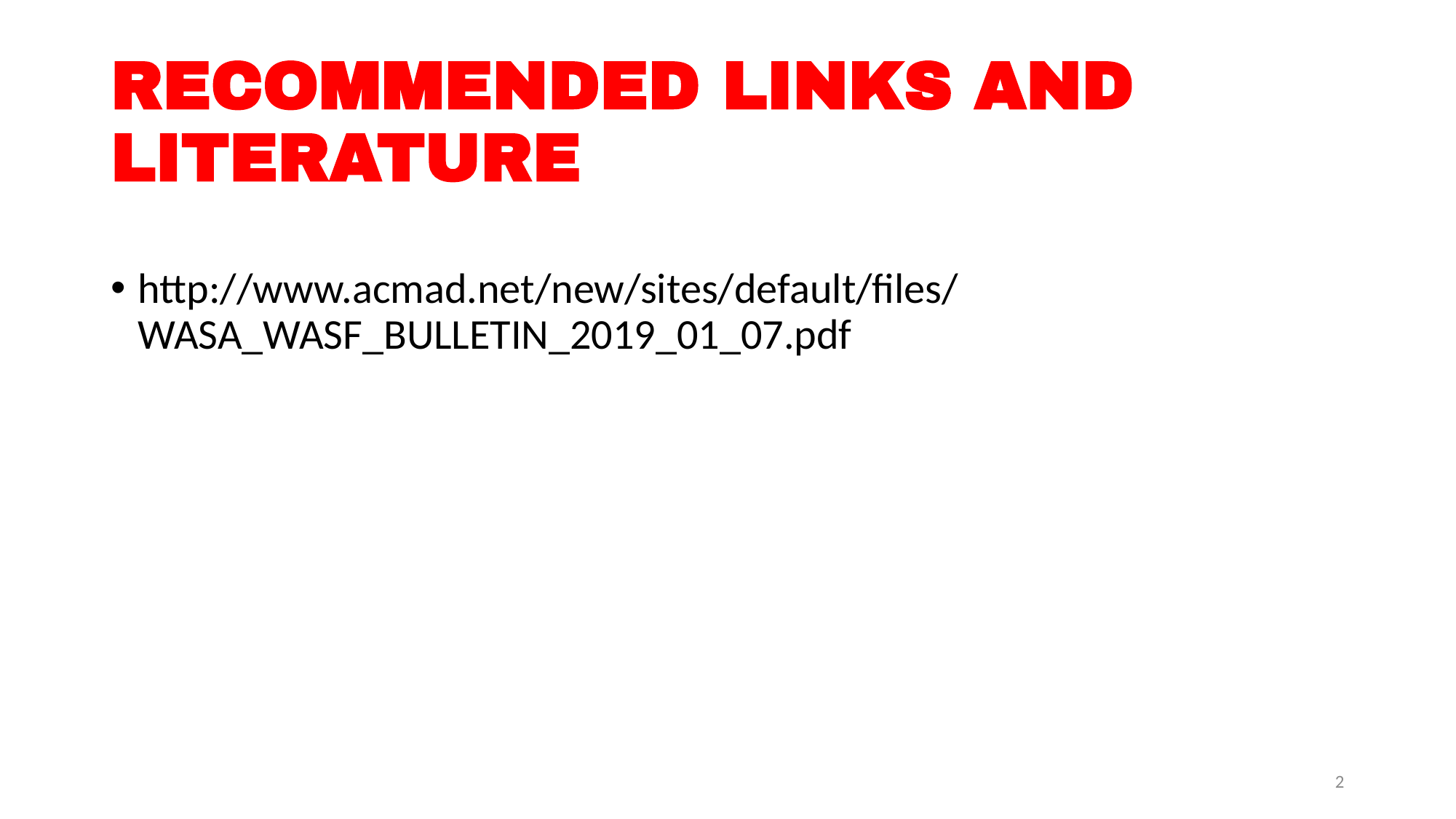

# RECOMMENDED LINKS AND LITERATURE
http://www.acmad.net/new/sites/default/files/WASA_WASF_BULLETIN_2019_01_07.pdf
2